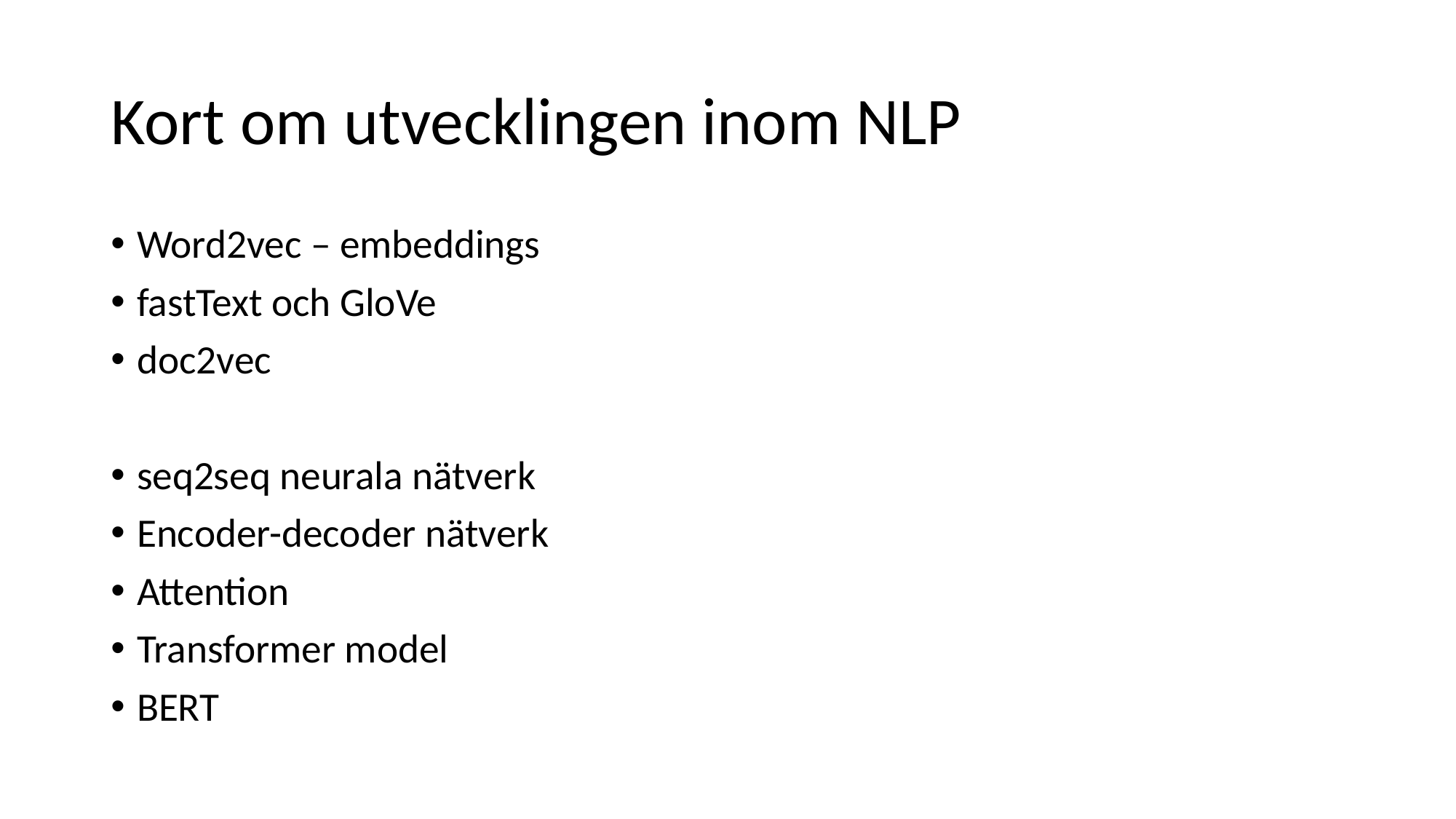

# Kort om utvecklingen inom NLP
Word2vec – embeddings
fastText och GloVe
doc2vec

seq2seq neurala nätverk
Encoder-decoder nätverk
Attention
Transformer model
BERT